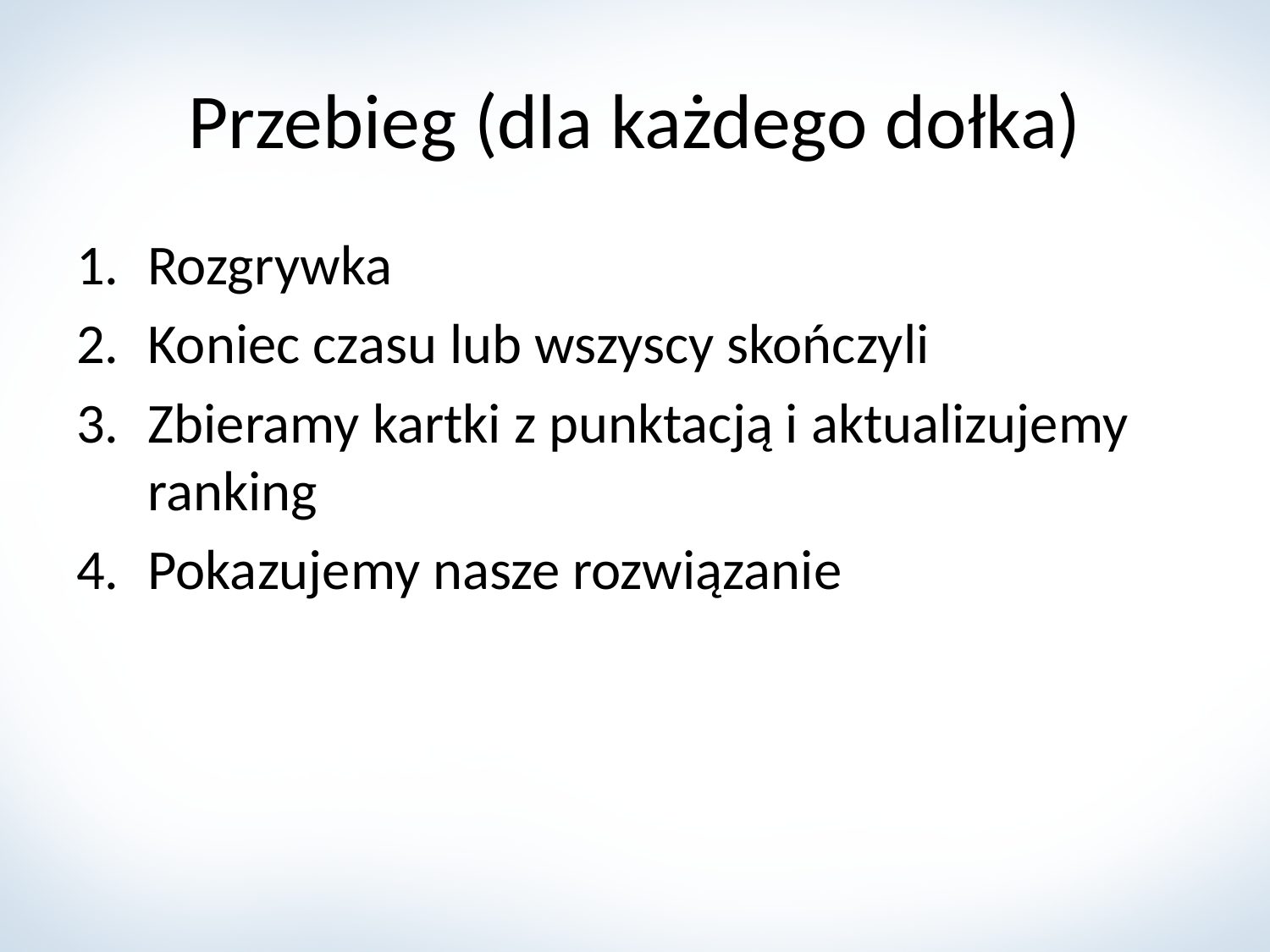

# Przebieg (dla każdego dołka)
Rozgrywka
Koniec czasu lub wszyscy skończyli
Zbieramy kartki z punktacją i aktualizujemy ranking
Pokazujemy nasze rozwiązanie